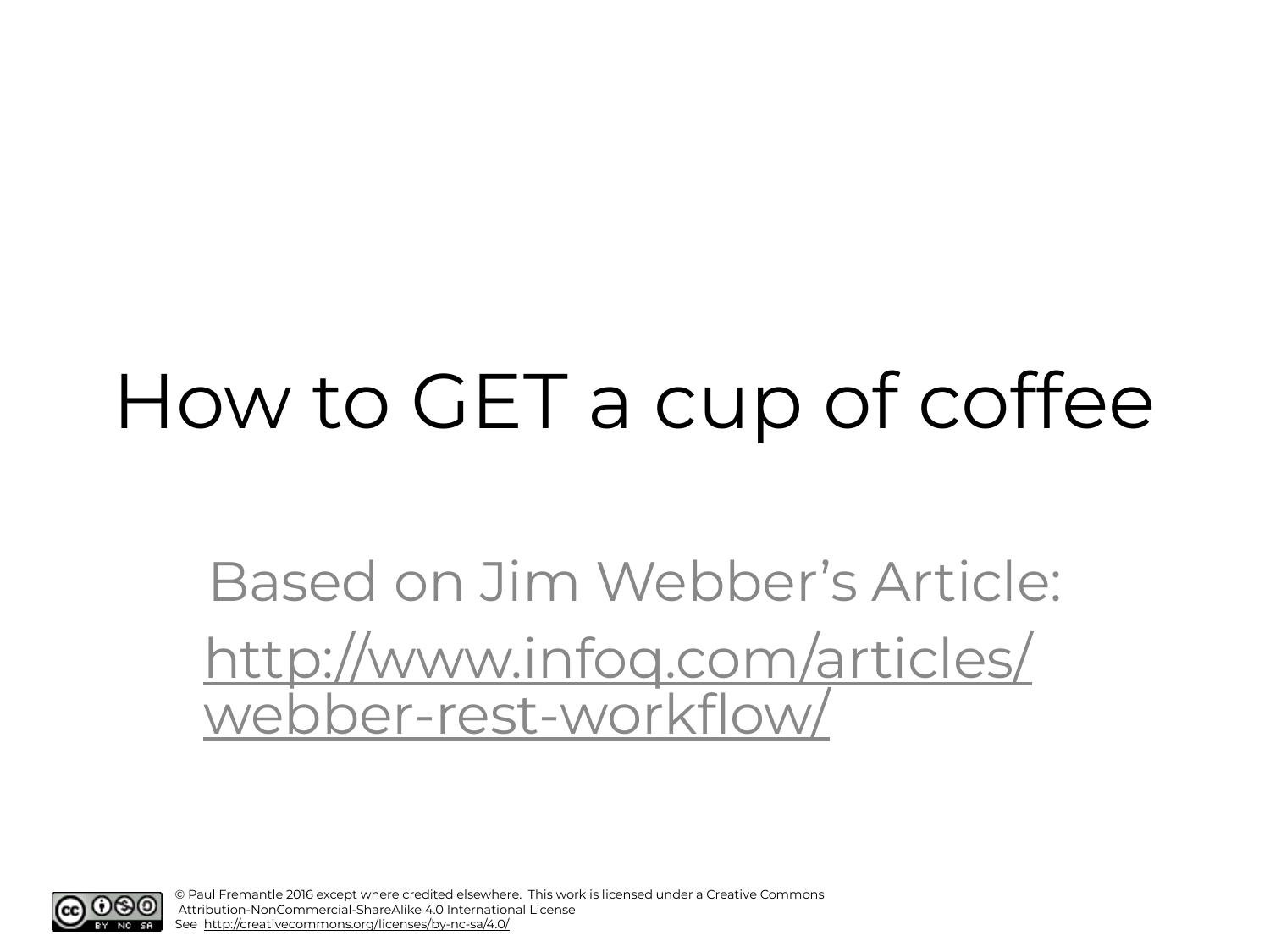

# How to GET a cup of coffee
Based on Jim Webber’s Article:
http://www.infoq.com/articles/webber-rest-workflow/